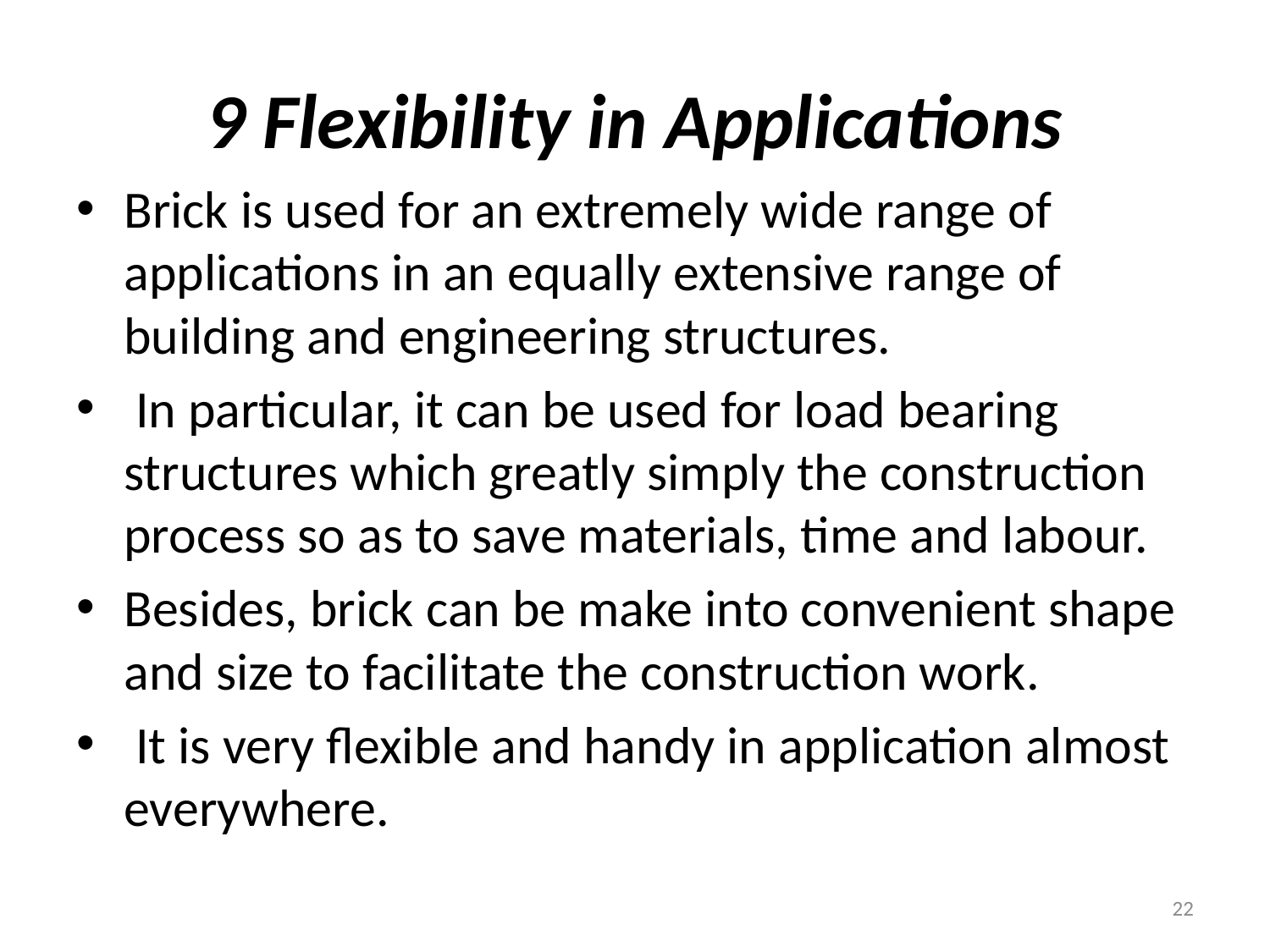

# 9 Flexibility in Applications
Brick is used for an extremely wide range of applications in an equally extensive range of building and engineering structures.
 In particular, it can be used for load bearing structures which greatly simply the construction process so as to save materials, time and labour.
Besides, brick can be make into convenient shape and size to facilitate the construction work.
 It is very flexible and handy in application almost everywhere.
22